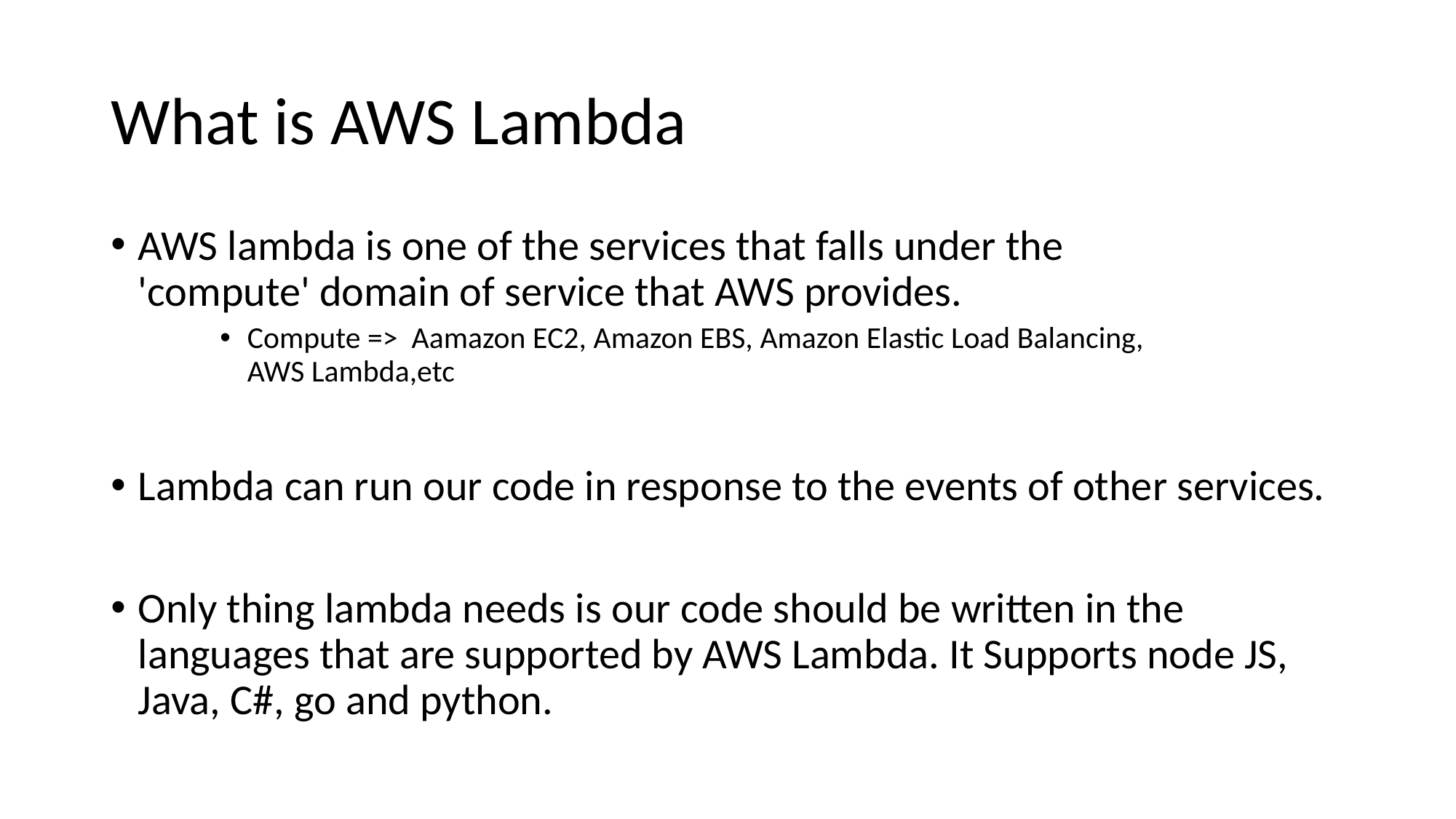

# What is AWS Lambda
AWS lambda is one of the services that falls under the 'compute' domain of service that AWS provides.
Compute =>  Aamazon EC2, Amazon EBS, Amazon Elastic Load Balancing, AWS Lambda,etc

Lambda can run our code in response to the events of other services.

Only thing lambda needs is our code should be written in the languages that are supported by AWS Lambda. It Supports node JS, Java, C#, go and python.